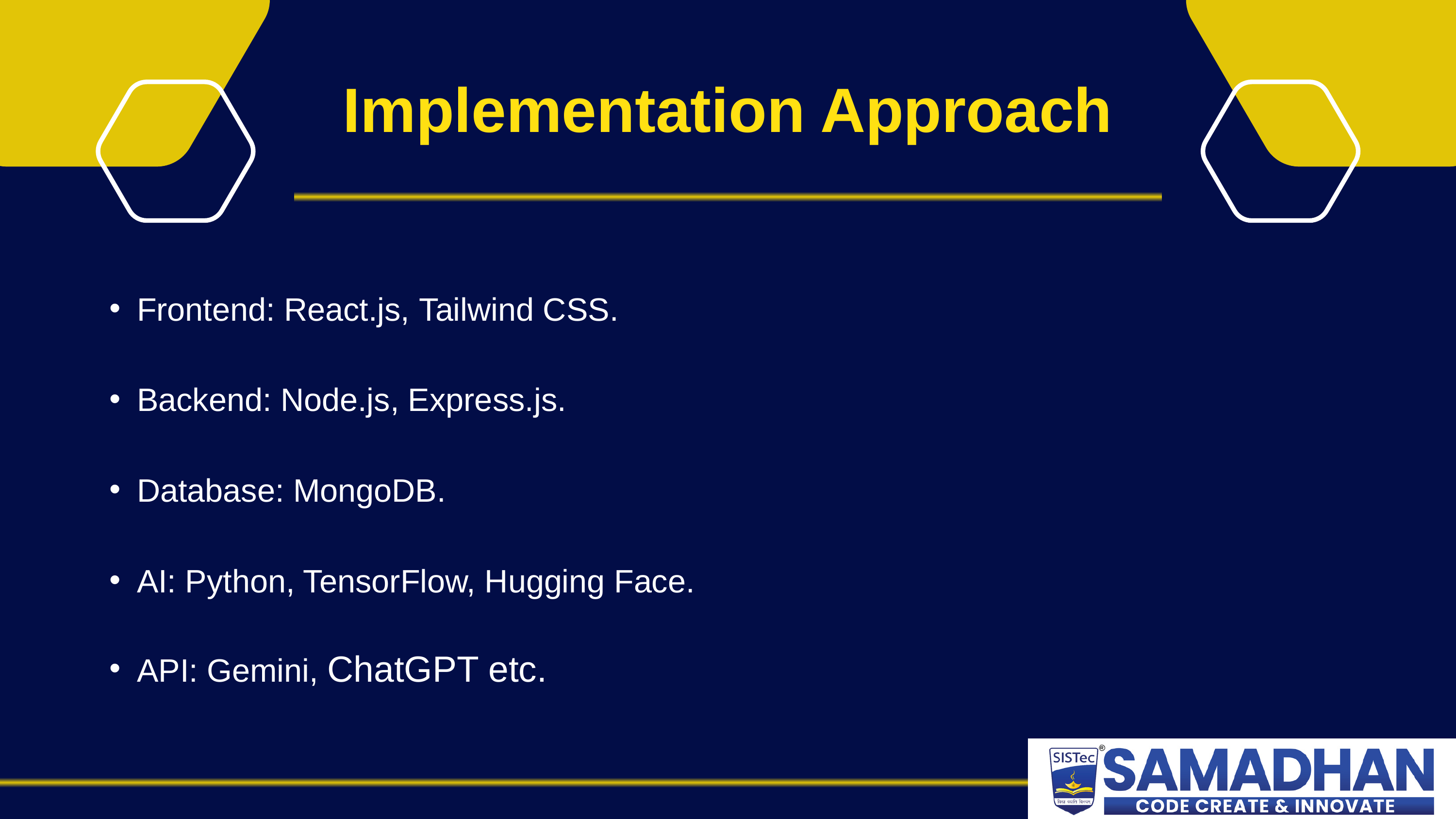

Implementation Approach

Frontend: React.js, Tailwind CSS.

Backend: Node.js, Express.js.

Database: MongoDB.

AI: Python, TensorFlow, Hugging Face.

API: Gemini, ChatGPT etc.